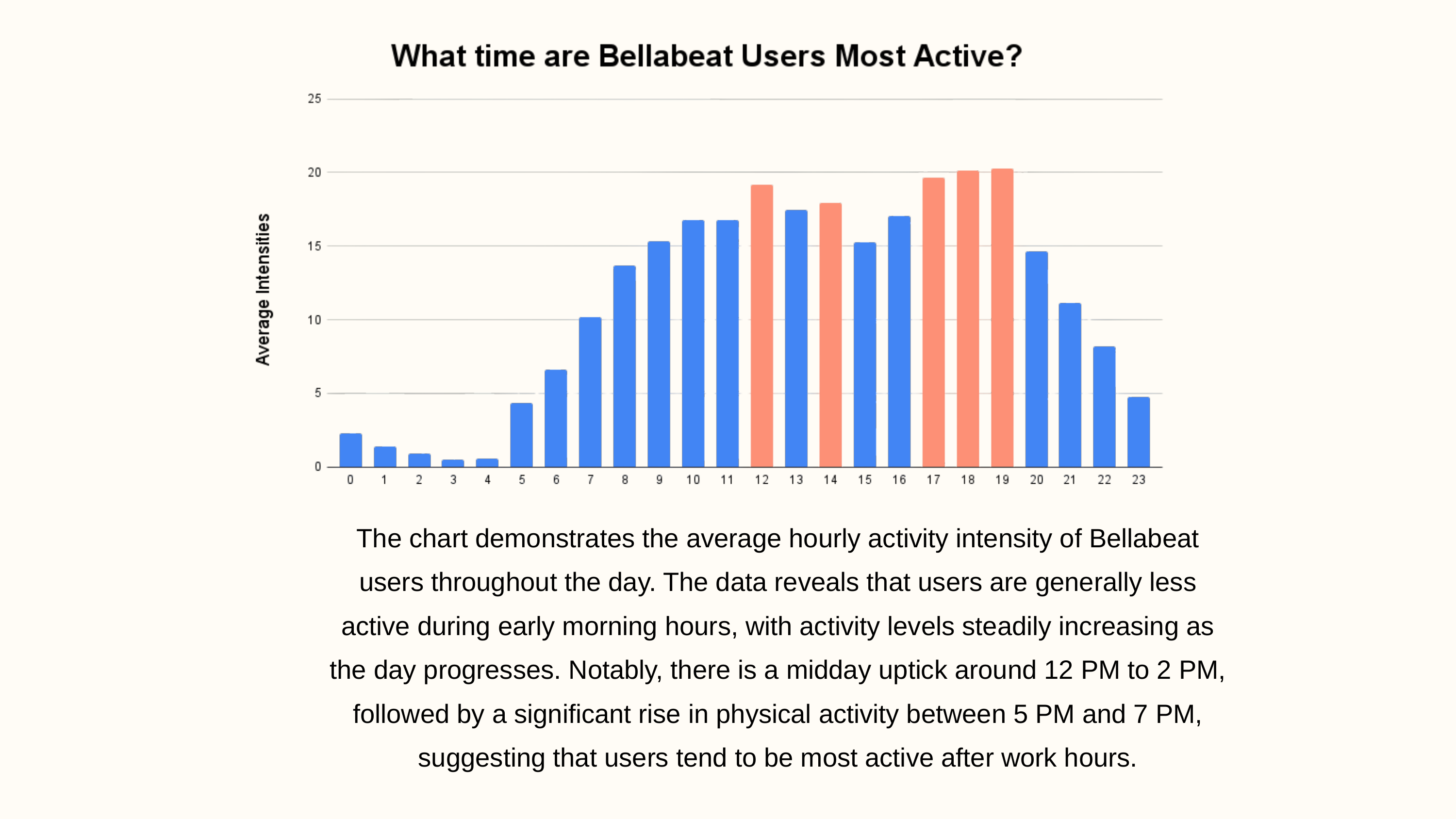

The chart demonstrates the average hourly activity intensity of Bellabeat users throughout the day. The data reveals that users are generally less active during early morning hours, with activity levels steadily increasing as the day progresses. Notably, there is a midday uptick around 12 PM to 2 PM, followed by a significant rise in physical activity between 5 PM and 7 PM, suggesting that users tend to be most active after work hours.